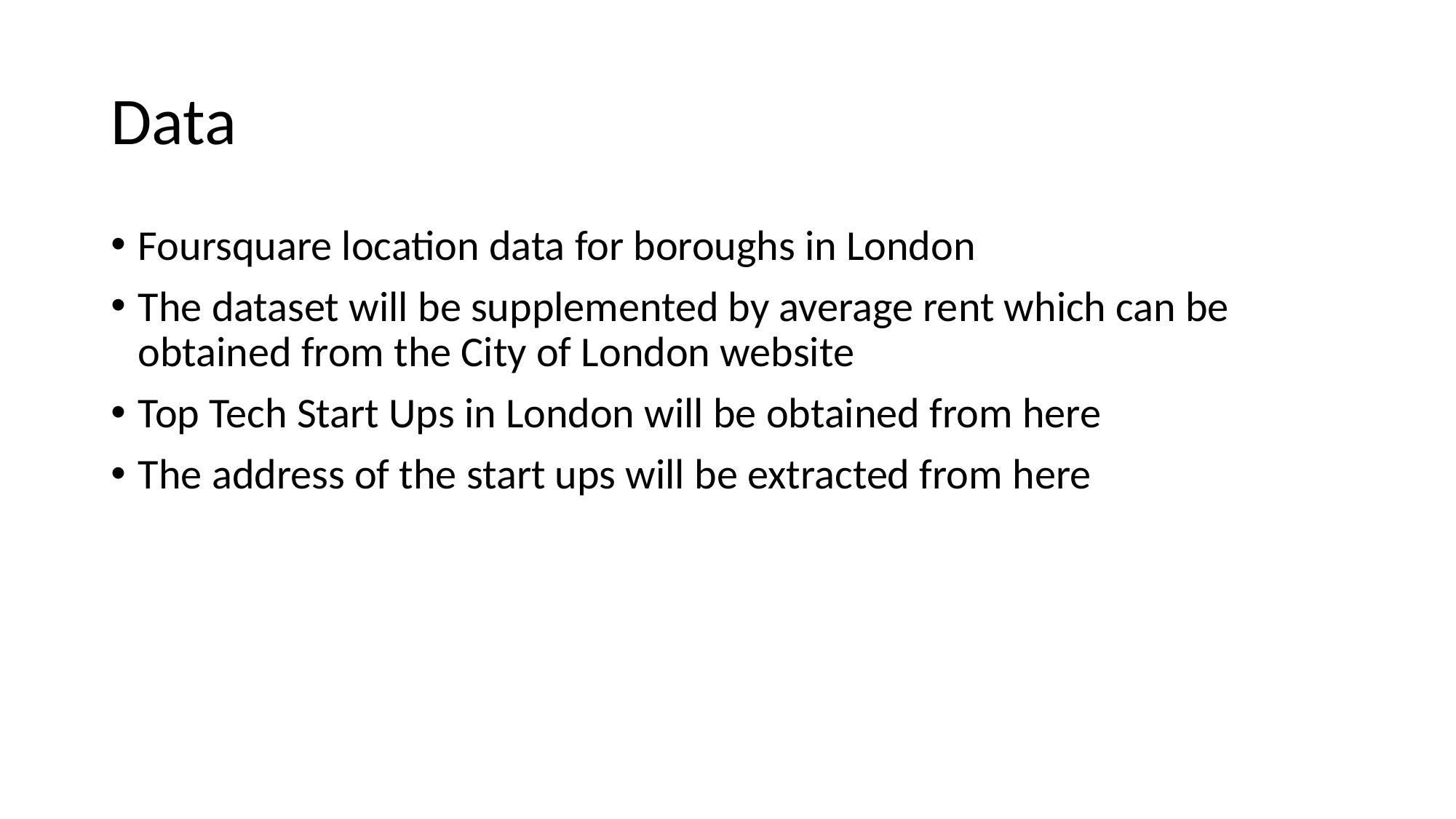

# Data
Foursquare location data for boroughs in London
The dataset will be supplemented by average rent which can be obtained from the City of London website
Top Tech Start Ups in London will be obtained from here
The address of the start ups will be extracted from here